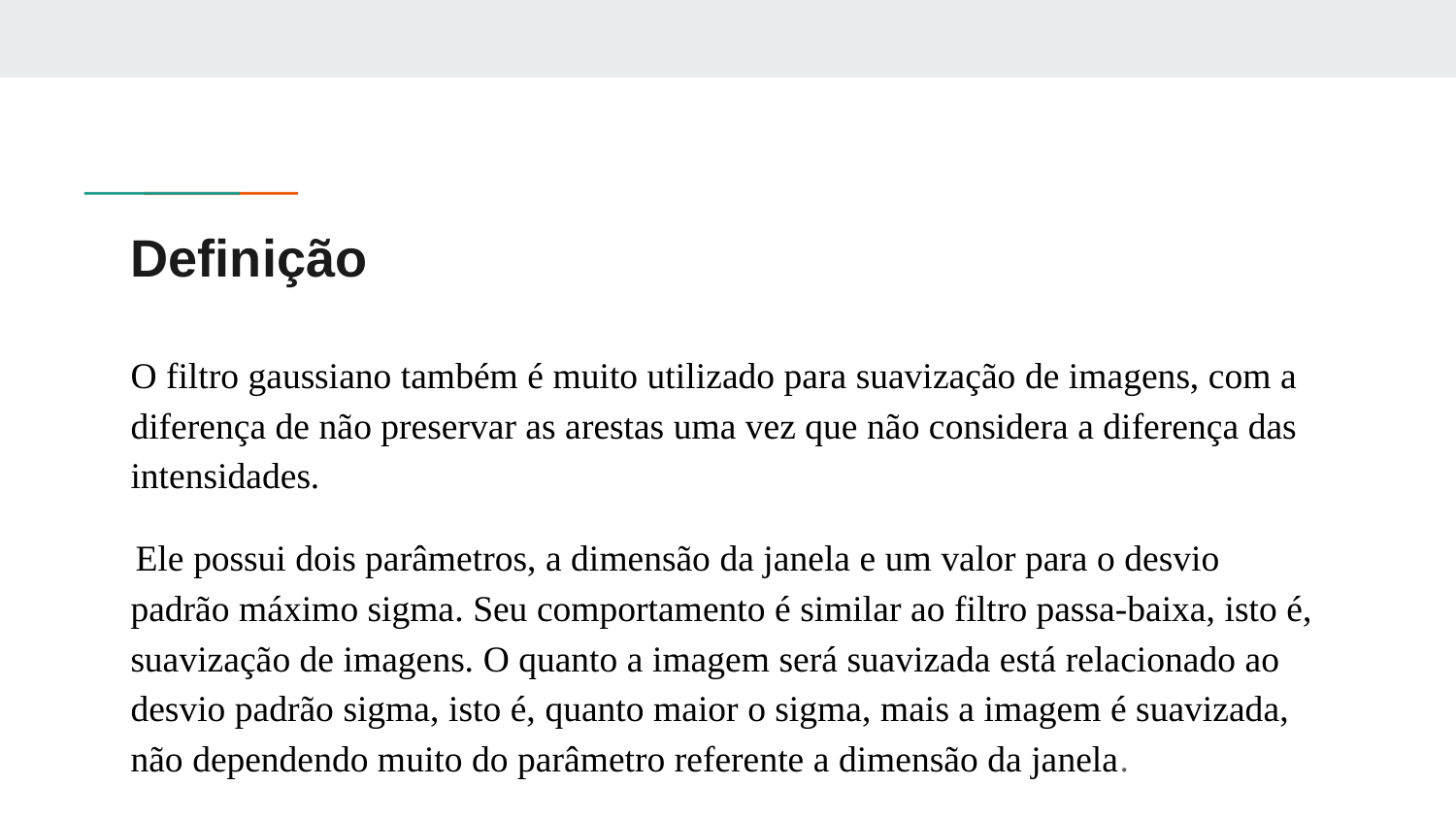

# Definição
O filtro gaussiano também é muito utilizado para suavização de imagens, com a diferença de não preservar as arestas uma vez que não considera a diferença das intensidades.
 Ele possui dois parâmetros, a dimensão da janela e um valor para o desvio padrão máximo sigma. Seu comportamento é similar ao filtro passa-baixa, isto é, suavização de imagens. O quanto a imagem será suavizada está relacionado ao desvio padrão sigma, isto é, quanto maior o sigma, mais a imagem é suavizada, não dependendo muito do parâmetro referente a dimensão da janela.